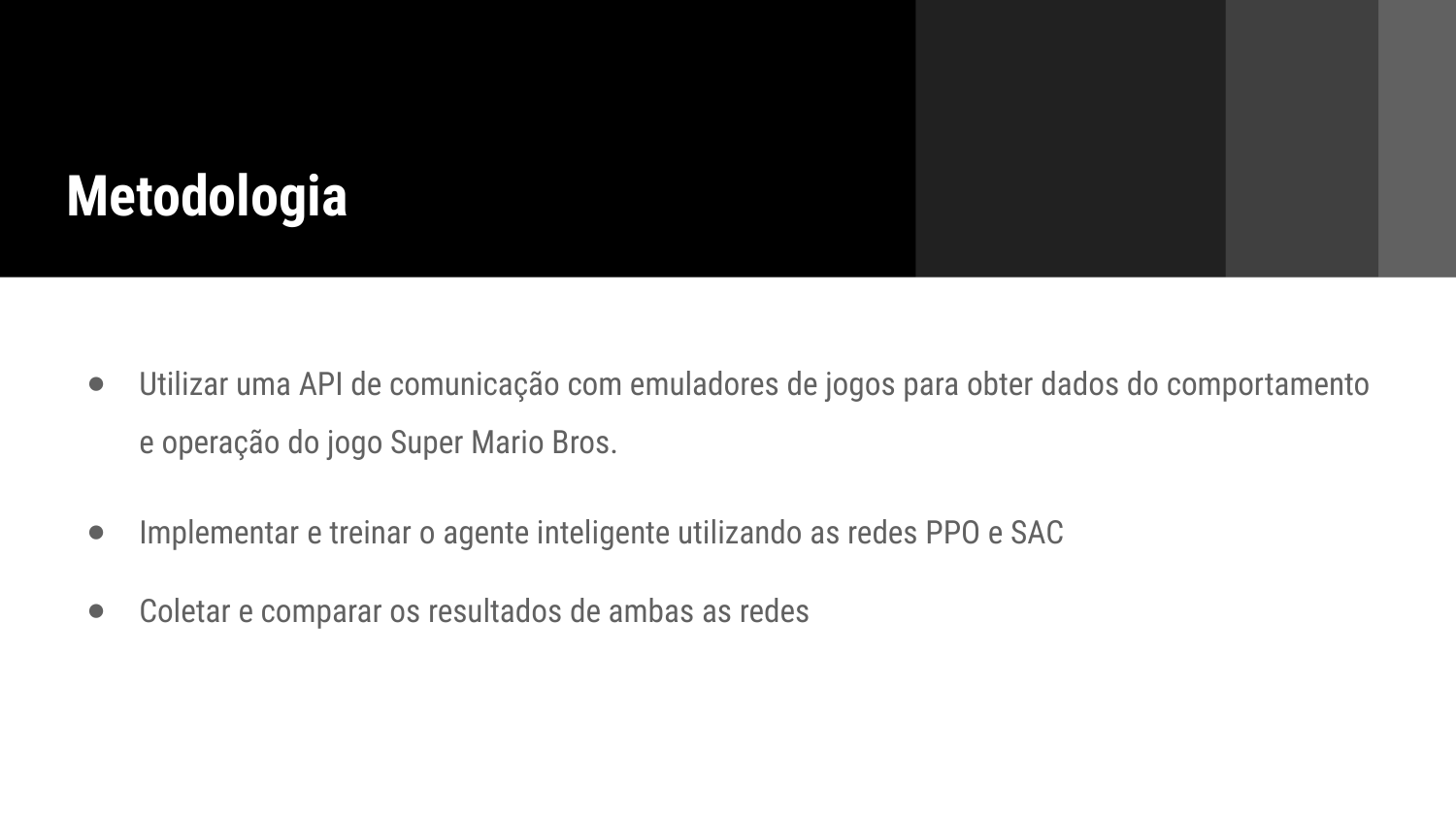

# Metodologia
Utilizar uma API de comunicação com emuladores de jogos para obter dados do comportamento e operação do jogo Super Mario Bros.
Implementar e treinar o agente inteligente utilizando as redes PPO e SAC
Coletar e comparar os resultados de ambas as redes